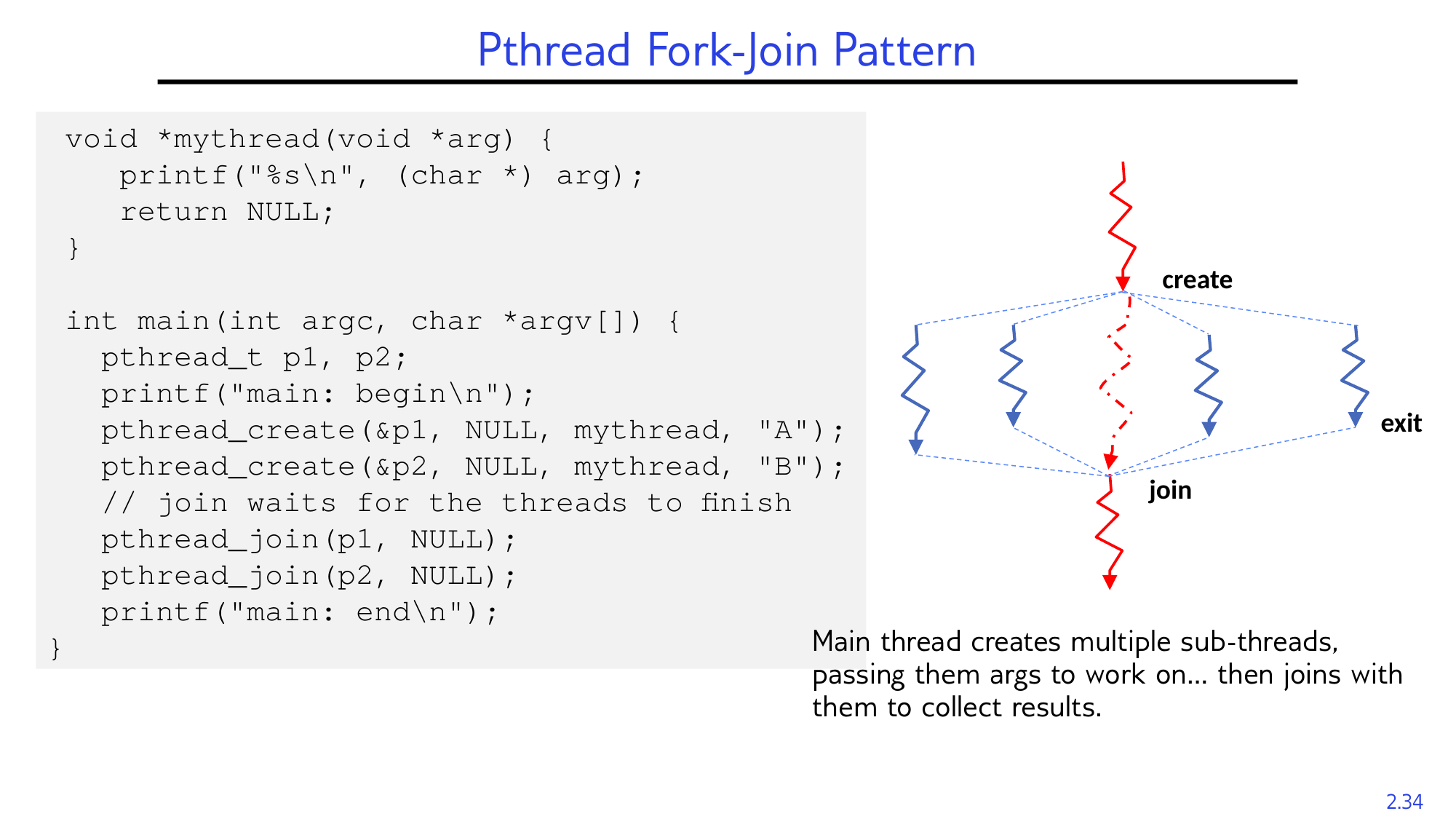

# Pthread Fork-Join Pattern
 void *mythread(void *arg) {
    printf("%s\n", (char *) arg);
    return NULL;
 }

 int main(int argc, char *argv[]) {
   pthread_t p1, p2;
   printf("main: begin\n");
   pthread_create(&p1, NULL, mythread, "A");
   pthread_create(&p2, NULL, mythread, "B");
   // join waits for the threads to finish
   pthread_join(p1, NULL);
   pthread_join(p2, NULL);
   printf("main: end\n");
}

create

exit
join

Main thread creates multiple sub-threads, passing them args to work on… then joins with them to collect results.